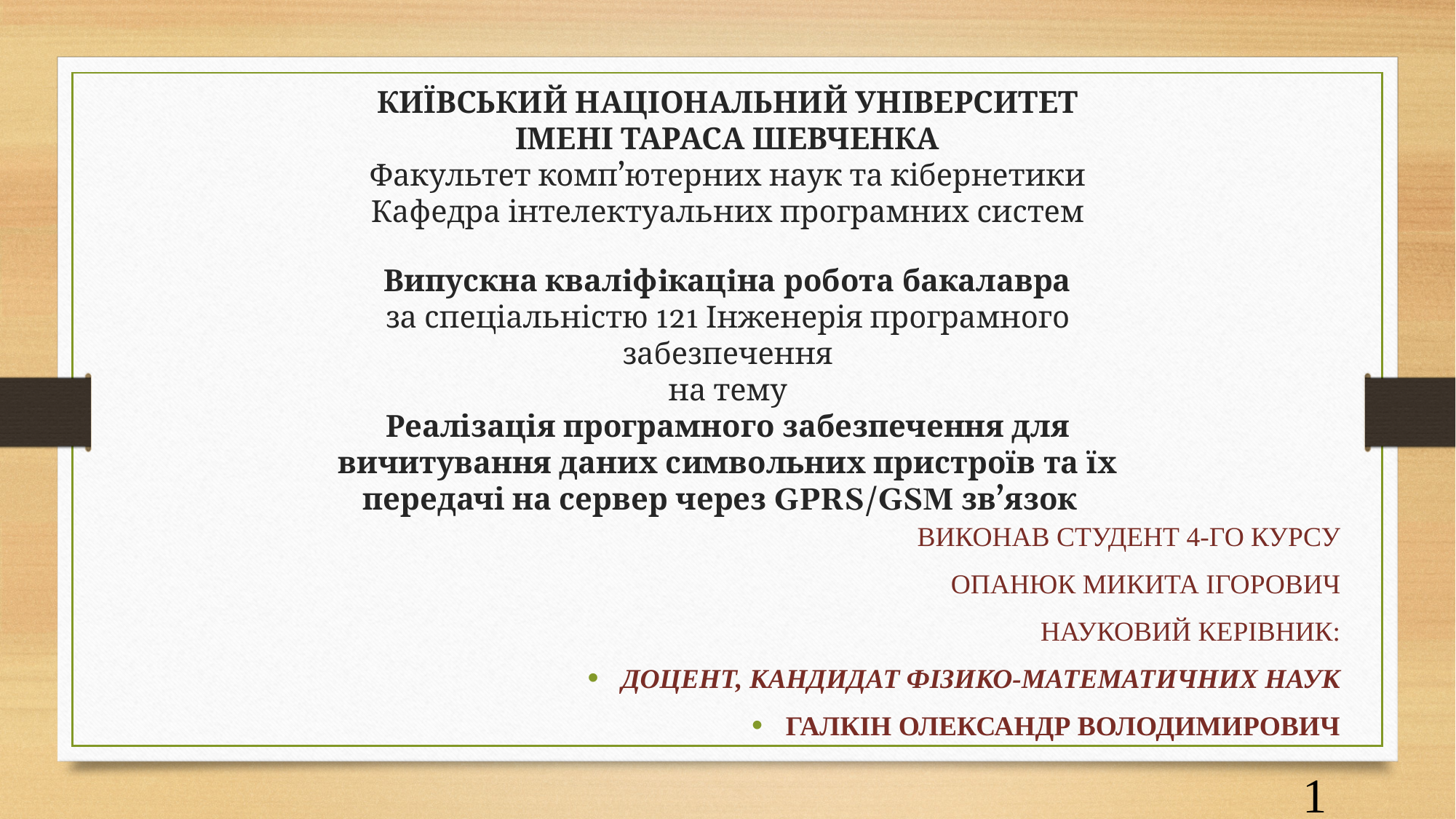

КИЇВСЬКИЙ НАЦІОНАЛЬНИЙ УНІВЕРСИТЕТ
ІМЕНІ ТАРАСА ШЕВЧЕНКА
Факультет комп’ютерних наук та кібернетики
Кафедра інтелектуальних програмних систем
Випускна квалiфiкацiна робота бакалавра
за спеціальністю 121 Інженерія програмного забезпечення
на тему
Реалізація програмного забезпечення для вичитування даних символьних пристроїв та їх передачі на сервер через GPRS/GSM зв’язок
ВИКОНАВ СТУДЕНТ 4-ГО КУРСУ
ОПАНЮК МИКИТА ІГОРОВИЧ
НАУКОВИЙ КЕРІВНИК:
ДОЦЕНТ, КАНДИДАТ ФІЗИКО-МАТЕМАТИЧНИХ НАУК
ГАЛКІН ОЛЕКСАНДР ВОЛОДИМИРОВИЧ
1